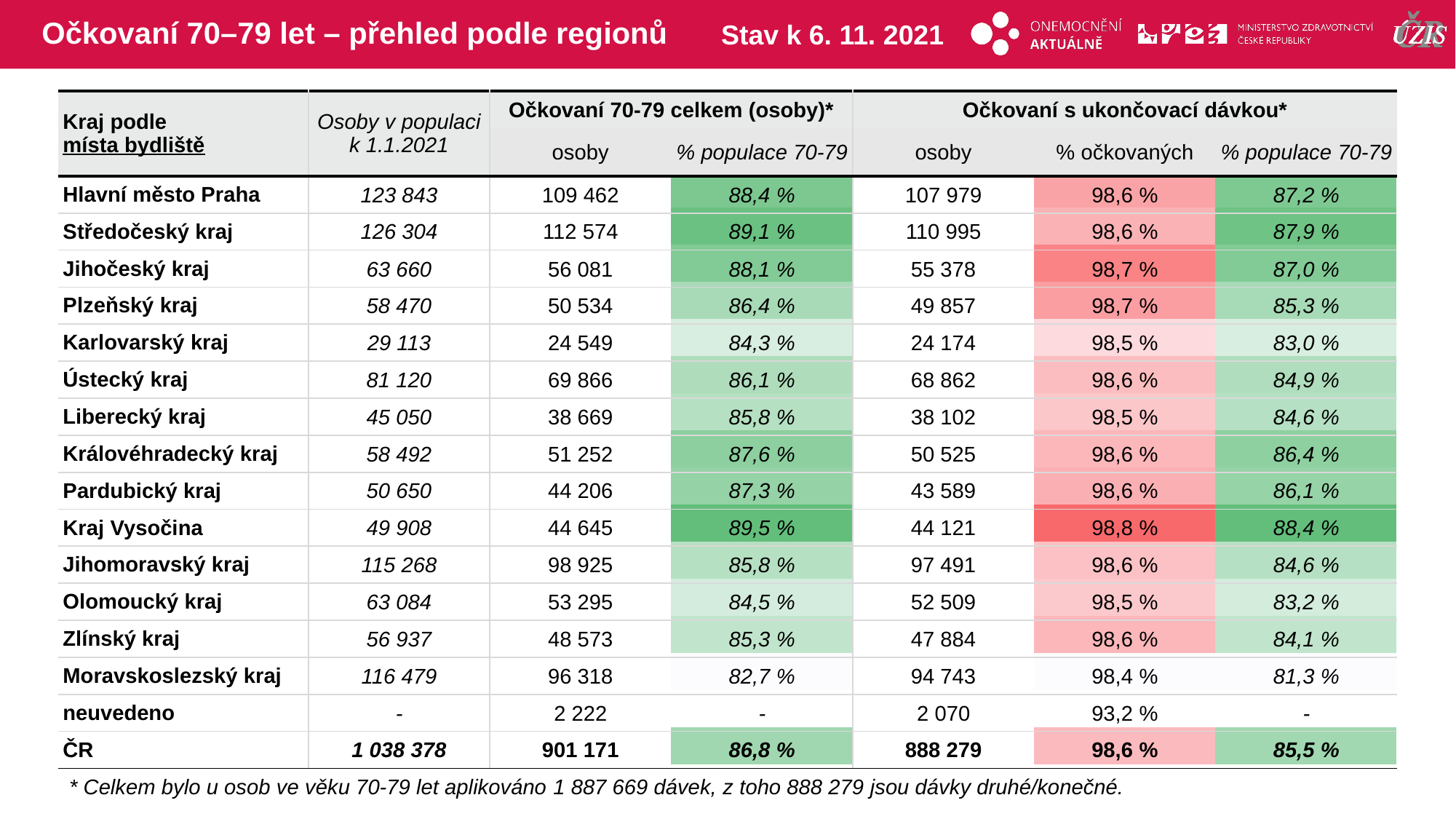

# Očkovaní 70–79 let – přehled podle regionů
Stav k 6. 11. 2021
| Kraj podle místa bydliště | Osoby v populaci k 1.1.2021 | Očkovaní 70-79 celkem (osoby)\* |  | Očkovaní s ukončovací dávkou\* |  |  |
| --- | --- | --- | --- | --- | --- | --- |
|  |  | osoby | % populace 70-79 | osoby | % očkovaných | % populace 70-79 |
| Hlavní město Praha | 123 843 | 109 462 | 88,4 % | 107 979 | 98,6 % | 87,2 % |
| Středočeský kraj | 126 304 | 112 574 | 89,1 % | 110 995 | 98,6 % | 87,9 % |
| Jihočeský kraj | 63 660 | 56 081 | 88,1 % | 55 378 | 98,7 % | 87,0 % |
| Plzeňský kraj | 58 470 | 50 534 | 86,4 % | 49 857 | 98,7 % | 85,3 % |
| Karlovarský kraj | 29 113 | 24 549 | 84,3 % | 24 174 | 98,5 % | 83,0 % |
| Ústecký kraj | 81 120 | 69 866 | 86,1 % | 68 862 | 98,6 % | 84,9 % |
| Liberecký kraj | 45 050 | 38 669 | 85,8 % | 38 102 | 98,5 % | 84,6 % |
| Královéhradecký kraj | 58 492 | 51 252 | 87,6 % | 50 525 | 98,6 % | 86,4 % |
| Pardubický kraj | 50 650 | 44 206 | 87,3 % | 43 589 | 98,6 % | 86,1 % |
| Kraj Vysočina | 49 908 | 44 645 | 89,5 % | 44 121 | 98,8 % | 88,4 % |
| Jihomoravský kraj | 115 268 | 98 925 | 85,8 % | 97 491 | 98,6 % | 84,6 % |
| Olomoucký kraj | 63 084 | 53 295 | 84,5 % | 52 509 | 98,5 % | 83,2 % |
| Zlínský kraj | 56 937 | 48 573 | 85,3 % | 47 884 | 98,6 % | 84,1 % |
| Moravskoslezský kraj | 116 479 | 96 318 | 82,7 % | 94 743 | 98,4 % | 81,3 % |
| neuvedeno | - | 2 222 | - | 2 070 | 93,2 % | - |
| ČR | 1 038 378 | 901 171 | 86,8 % | 888 279 | 98,6 % | 85,5 % |
|  |  |  |  |  |  |
| --- | --- | --- | --- | --- | --- |
|  |  |  |  |  |  |
|  |  |  |  |  |  |
|  |  |  |  |  |  |
|  |  |  |  |  |  |
|  |  |  |  |  |  |
|  |  |  |  |  |  |
|  |  |  |  |  |  |
|  |  |  |  |  |  |
|  |  |  |  |  |  |
|  |  |  |  |  |  |
|  |  |  |  |  |  |
|  |  |  |  |  |  |
|  |  |  |  |  |  |
|  |  |  |  |  |  |
|  |  |  |  |  |  |
* Celkem bylo u osob ve věku 70-79 let aplikováno 1 887 669 dávek, z toho 888 279 jsou dávky druhé/konečné.